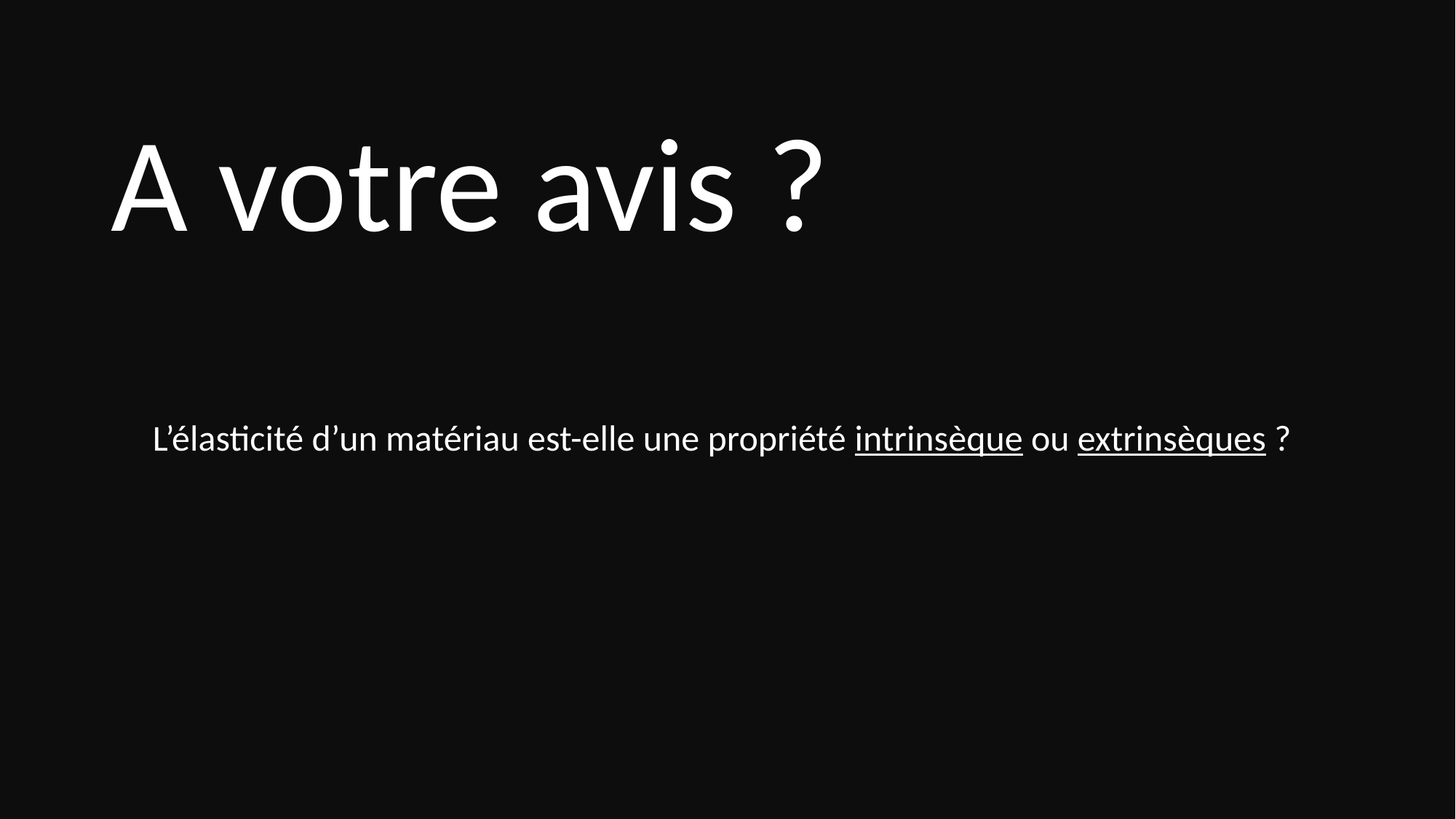

# A votre avis ?
L’élasticité d’un matériau est-elle une propriété intrinsèque ou extrinsèques ?